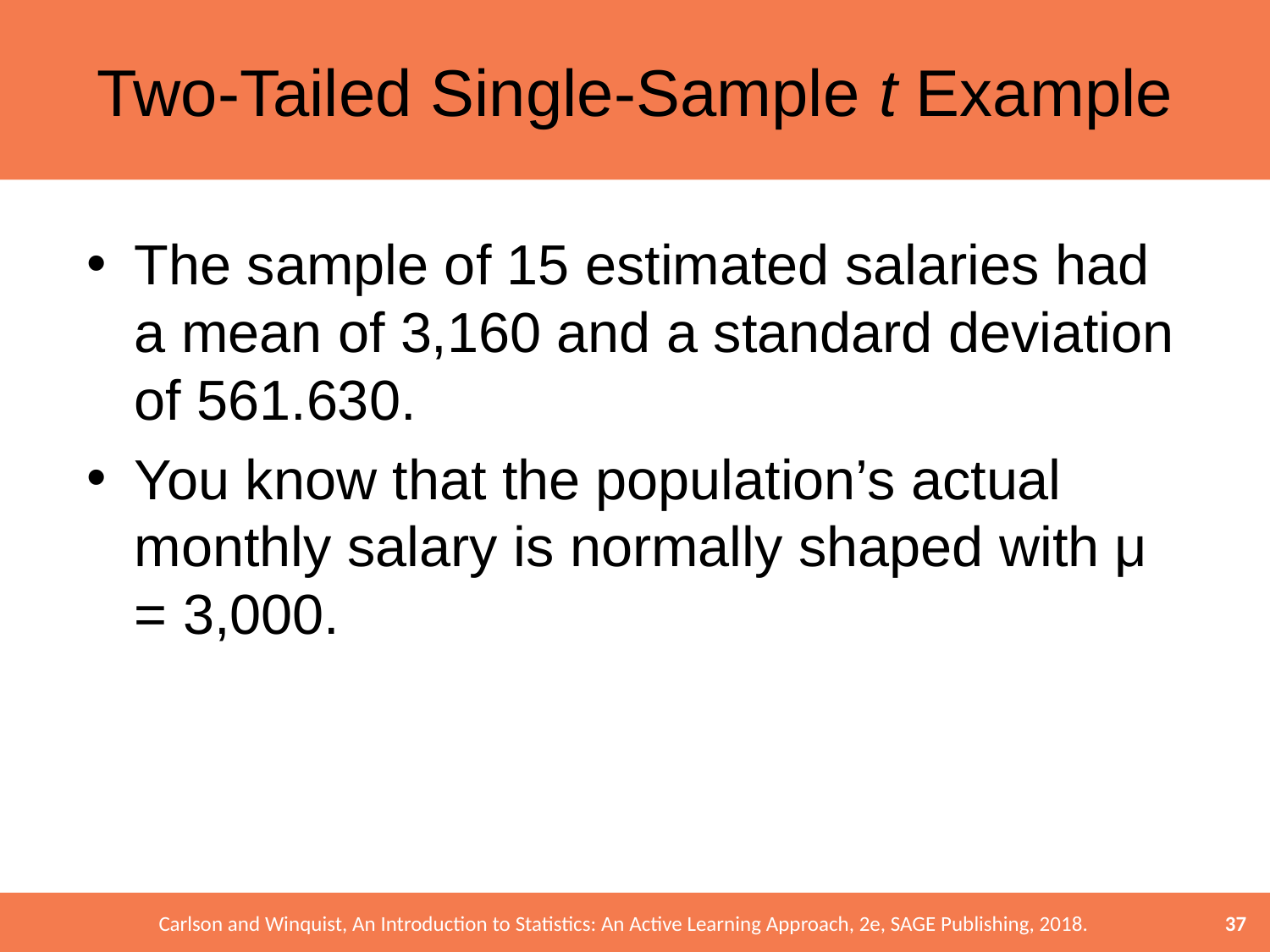

# Two-Tailed Single-Sample t Example
The sample of 15 estimated salaries had a mean of 3,160 and a standard deviation of 561.630.
You know that the population’s actual monthly salary is normally shaped with μ = 3,000.
37
Carlson and Winquist, An Introduction to Statistics: An Active Learning Approach, 2e, SAGE Publishing, 2018.